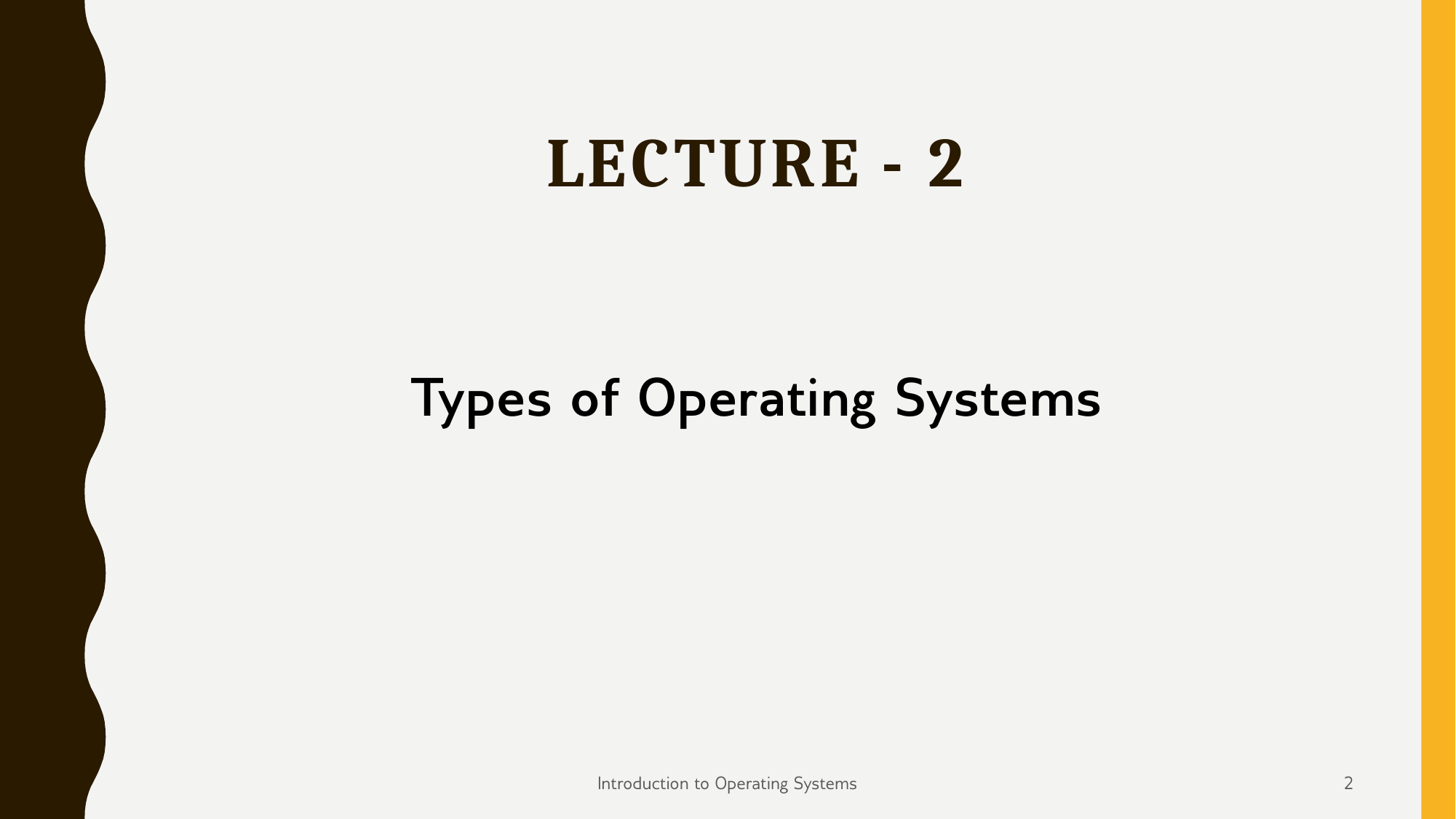

# Lecture - 2

Types of Operating Systems
Introduction to Operating Systems
2